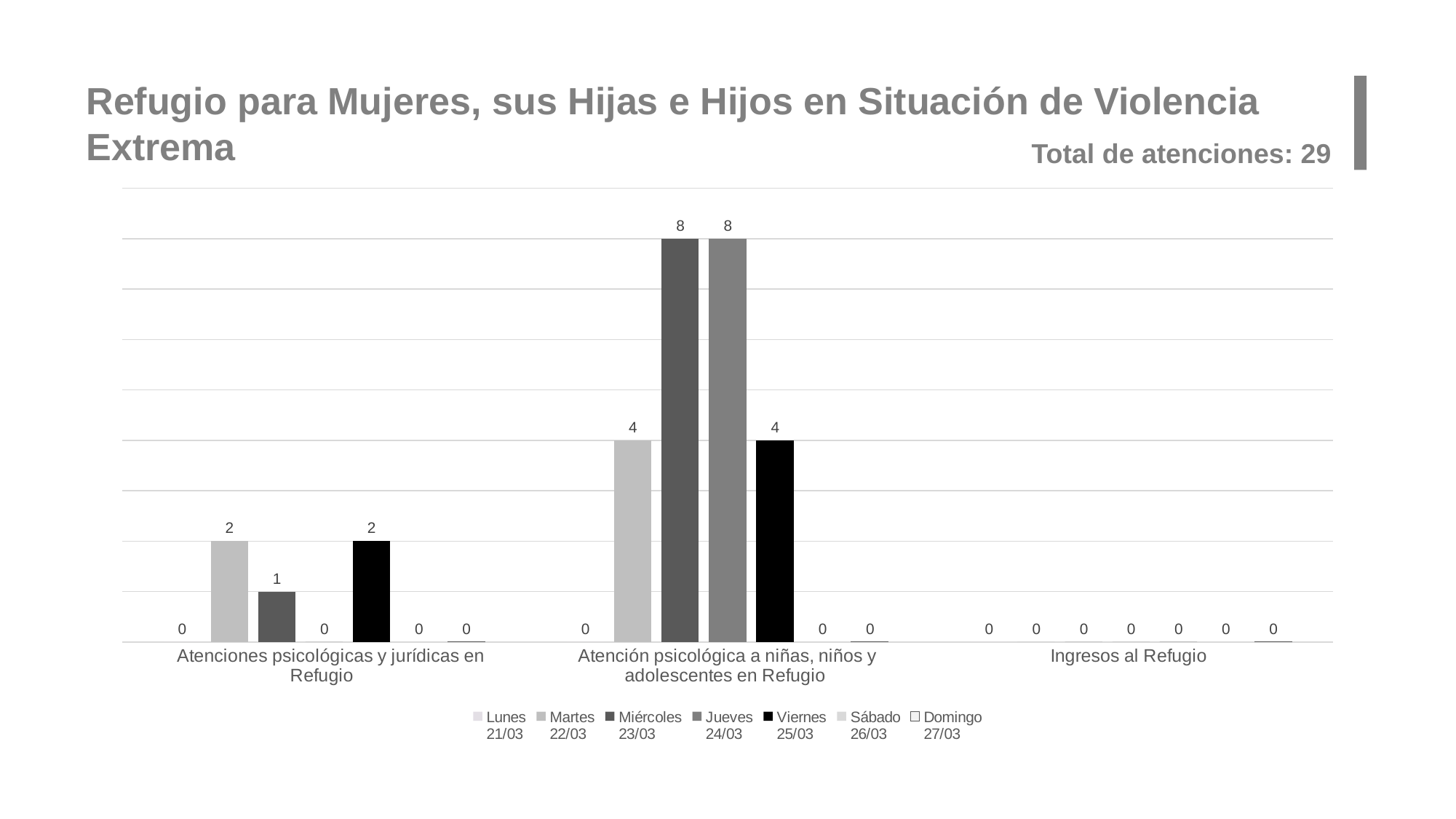

Refugio para Mujeres, sus Hijas e Hijos en Situación de Violencia Extrema

Total de atenciones: 29

### Chart

| Category | Lunes
21/03 | Martes
22/03 | Miércoles
23/03 | Jueves
24/03 | Viernes
25/03 | Sábado
26/03 | Domingo
27/03 |
|---|---|---|---|---|---|---|---|
|    Atenciones psicológicas y jurídicas en Refugio  | 0.0 | 2.0 | 1.0 | 0.0 | 2.0 | 0.0 | 0.0 |
| Atención psicológica a niñas, niños y adolescentes en Refugio  | 0.0 | 4.0 | 8.0 | 8.0 | 4.0 | 0.0 | 0.0 |
| Ingresos al Refugio  | 0.0 | 0.0 | 0.0 | 0.0 | 0.0 | 0.0 | 0.0 |